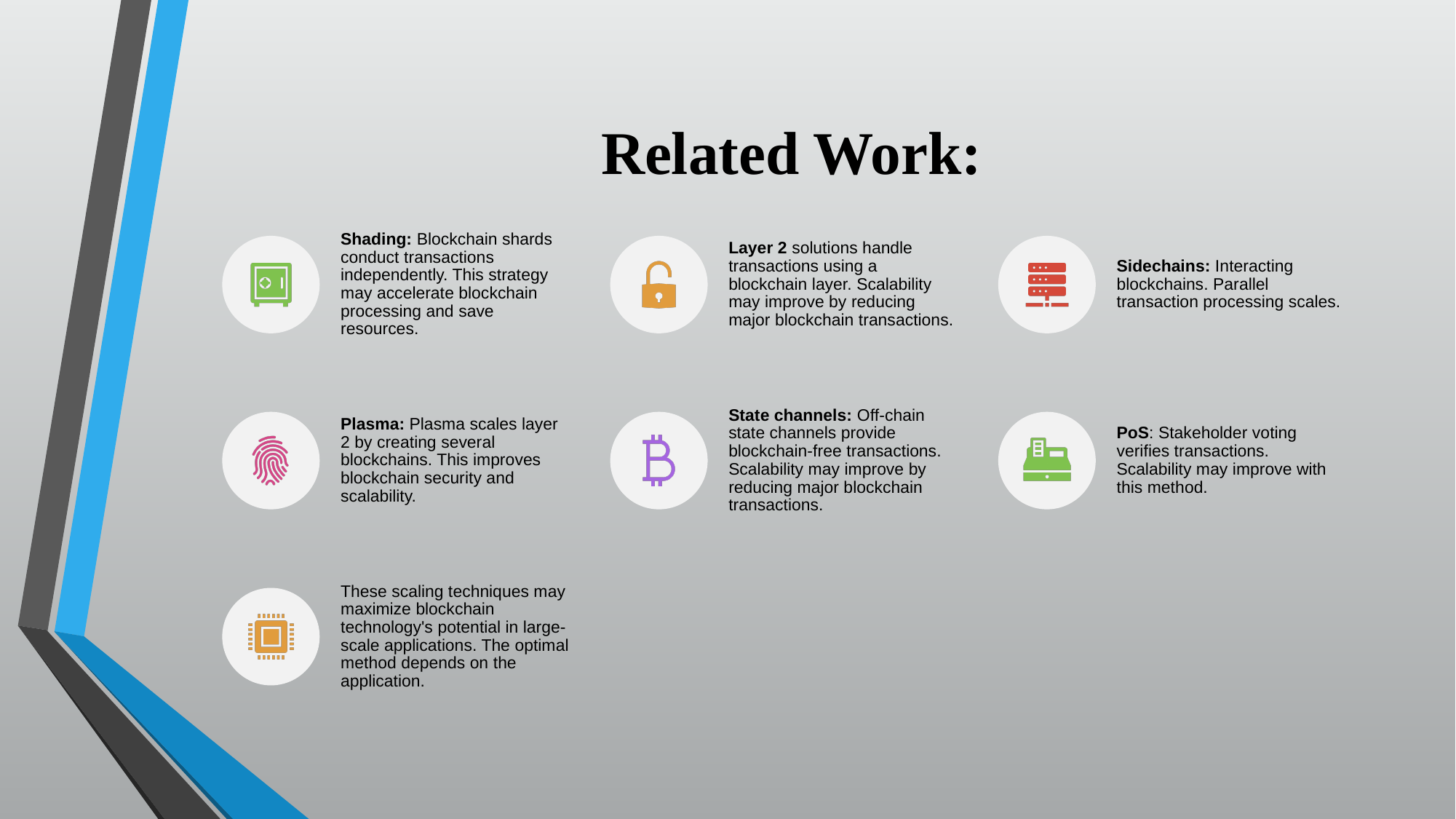

# Related Work:
Shading: Blockchain shards conduct transactions independently. This strategy may accelerate blockchain processing and save resources.
Layer 2 solutions handle transactions using a blockchain layer. Scalability may improve by reducing major blockchain transactions.
Sidechains: Interacting blockchains. Parallel transaction processing scales.
Plasma: Plasma scales layer 2 by creating several blockchains. This improves blockchain security and scalability.
State channels: Off-chain state channels provide blockchain-free transactions. Scalability may improve by reducing major blockchain transactions.
PoS: Stakeholder voting verifies transactions. Scalability may improve with this method.
These scaling techniques may maximize blockchain technology's potential in large-scale applications. The optimal method depends on the application.